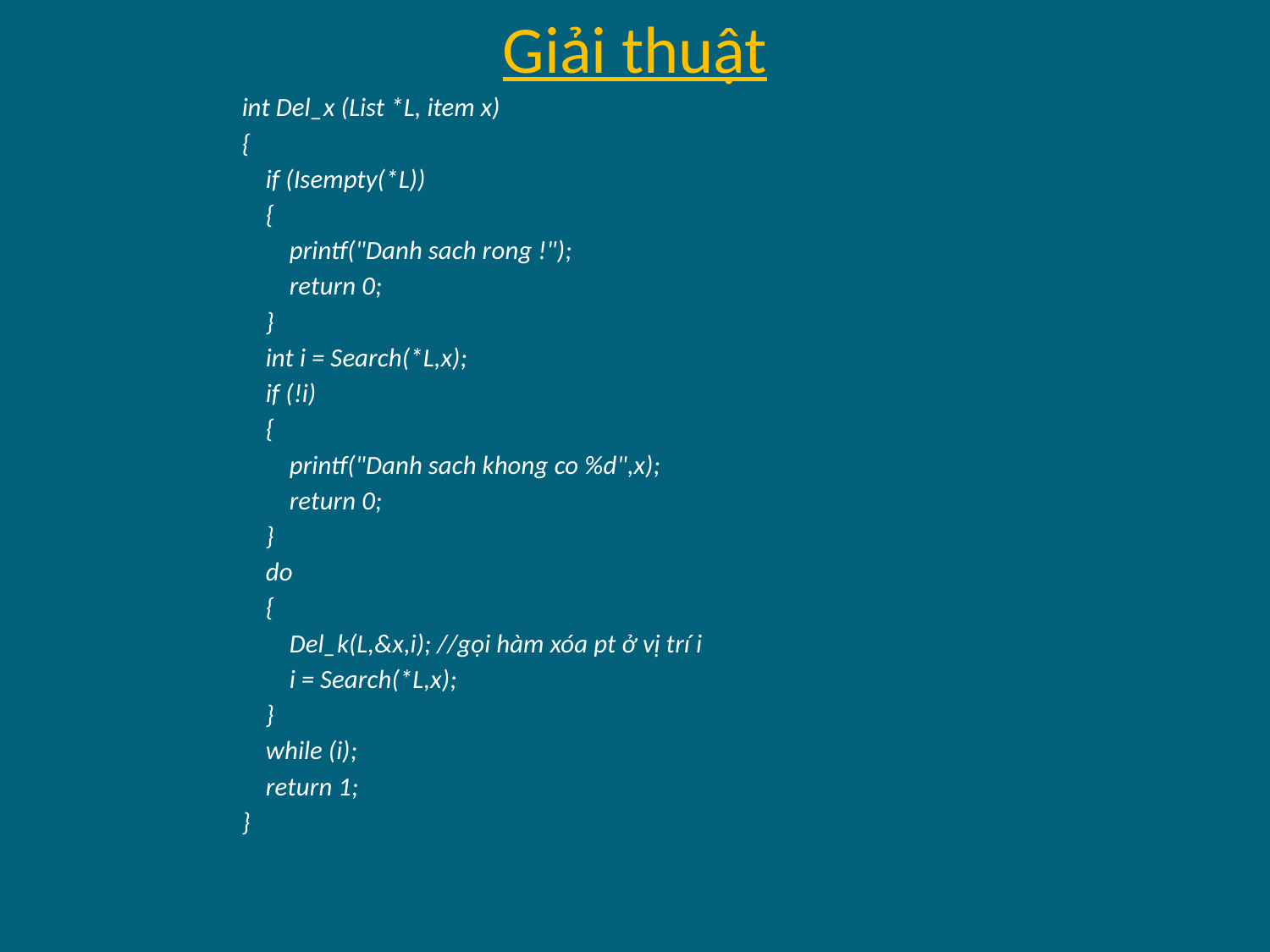

Giải thuật
int Del_x (List *L, item x)
{
    if (Isempty(*L))
    {
        printf("Danh sach rong !");
        return 0;
    }
    int i = Search(*L,x);
    if (!i)
    {
        printf("Danh sach khong co %d",x);
        return 0;
    }
    do
    {
        Del_k(L,&x,i); //gọi hàm xóa pt ở vị trí i
        i = Search(*L,x);
    }
    while (i);
    return 1;
}